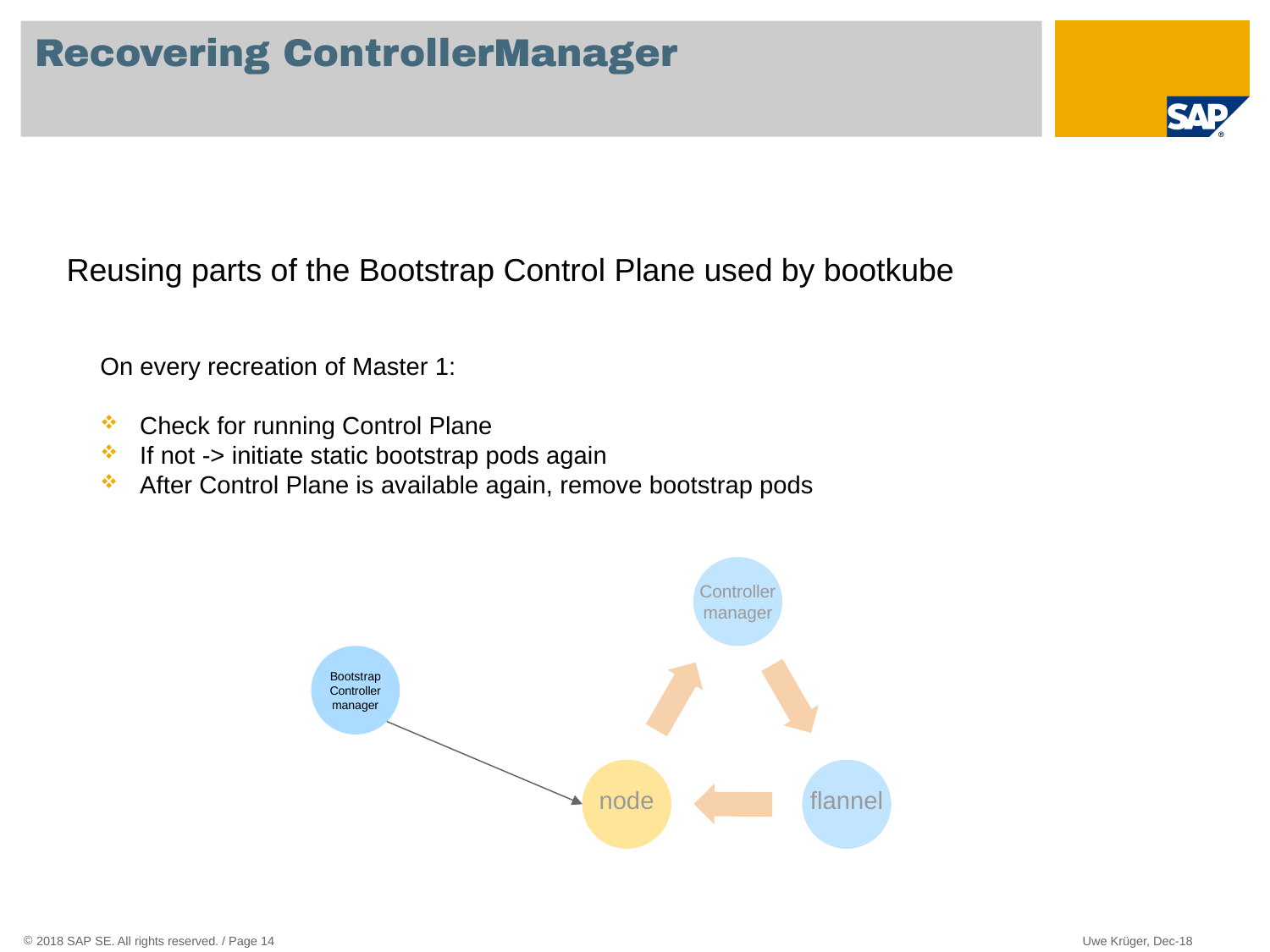

# Recovering ControllerManager
Reusing parts of the Bootstrap Control Plane used by bootkube
On every recreation of Master 1:

Check for running Control Plane
If not -> initiate static bootstrap pods again
After Control Plane is available again, remove bootstrap pods

Controller
manager

Bootstrap
Controller
manager

node

flannel